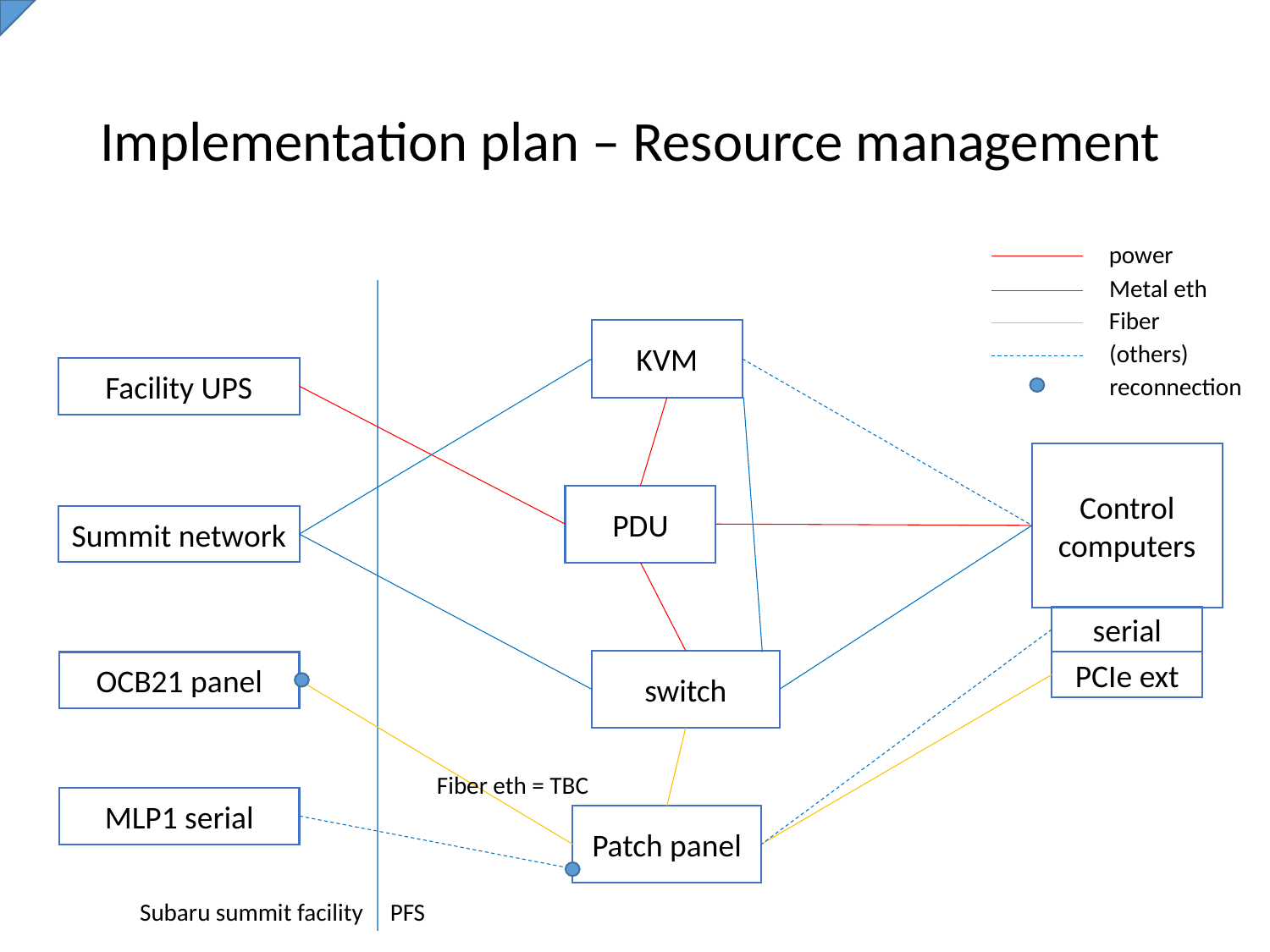

# Implementation plan – Resource management
power
Metal eth
Fiber
KVM
(others)
Facility UPS
reconnection

Control
computers
PDU
Summit network
serial
switch
OCB21 panel
PCIe ext

Fiber eth = TBC
MLP1 serial
Patch panel

Subaru summit facility
PFS